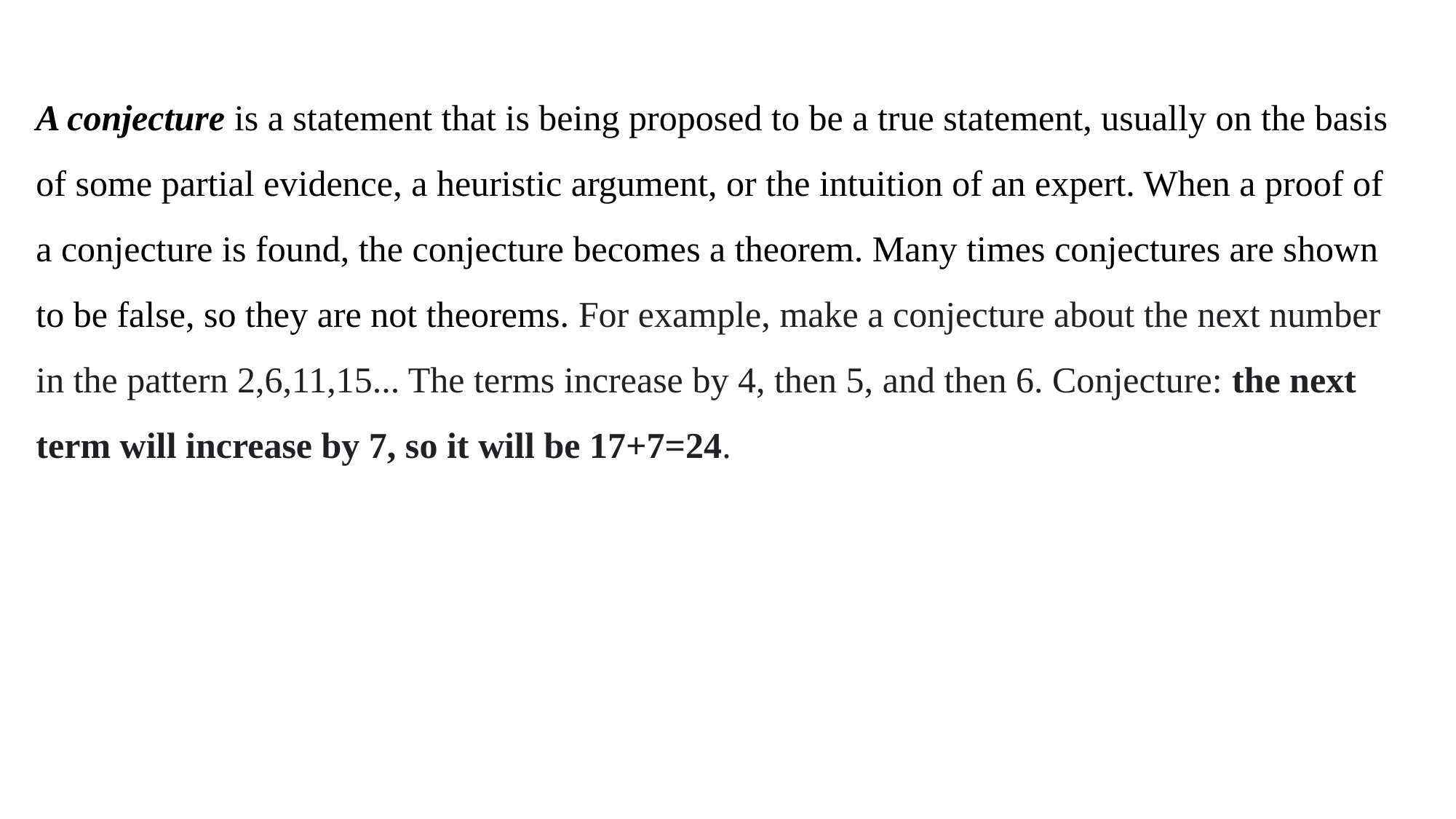

A conjecture is a statement that is being proposed to be a true statement, usually on the basis of some partial evidence, a heuristic argument, or the intuition of an expert. When a proof of a conjecture is found, the conjecture becomes a theorem. Many times conjectures are shown to be false, so they are not theorems. For example, make a conjecture about the next number in the pattern 2,6,11,15... The terms increase by 4, then 5, and then 6. Conjecture: the next term will increase by 7, so it will be 17+7=24.